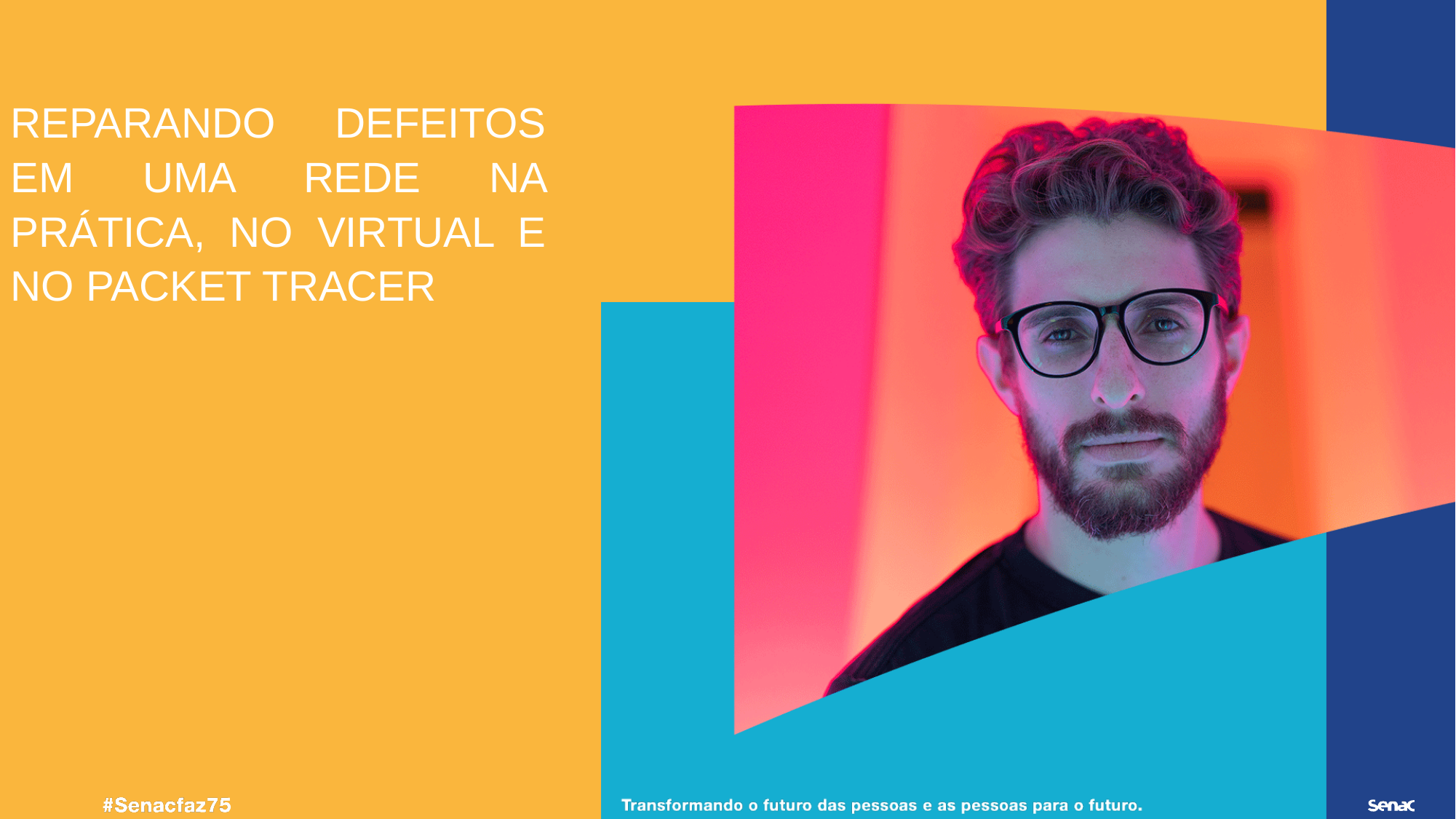

REPARANDO DEFEITOS EM UMA REDE NA PRÁTICA, NO VIRTUAL E NO PACKET TRACER